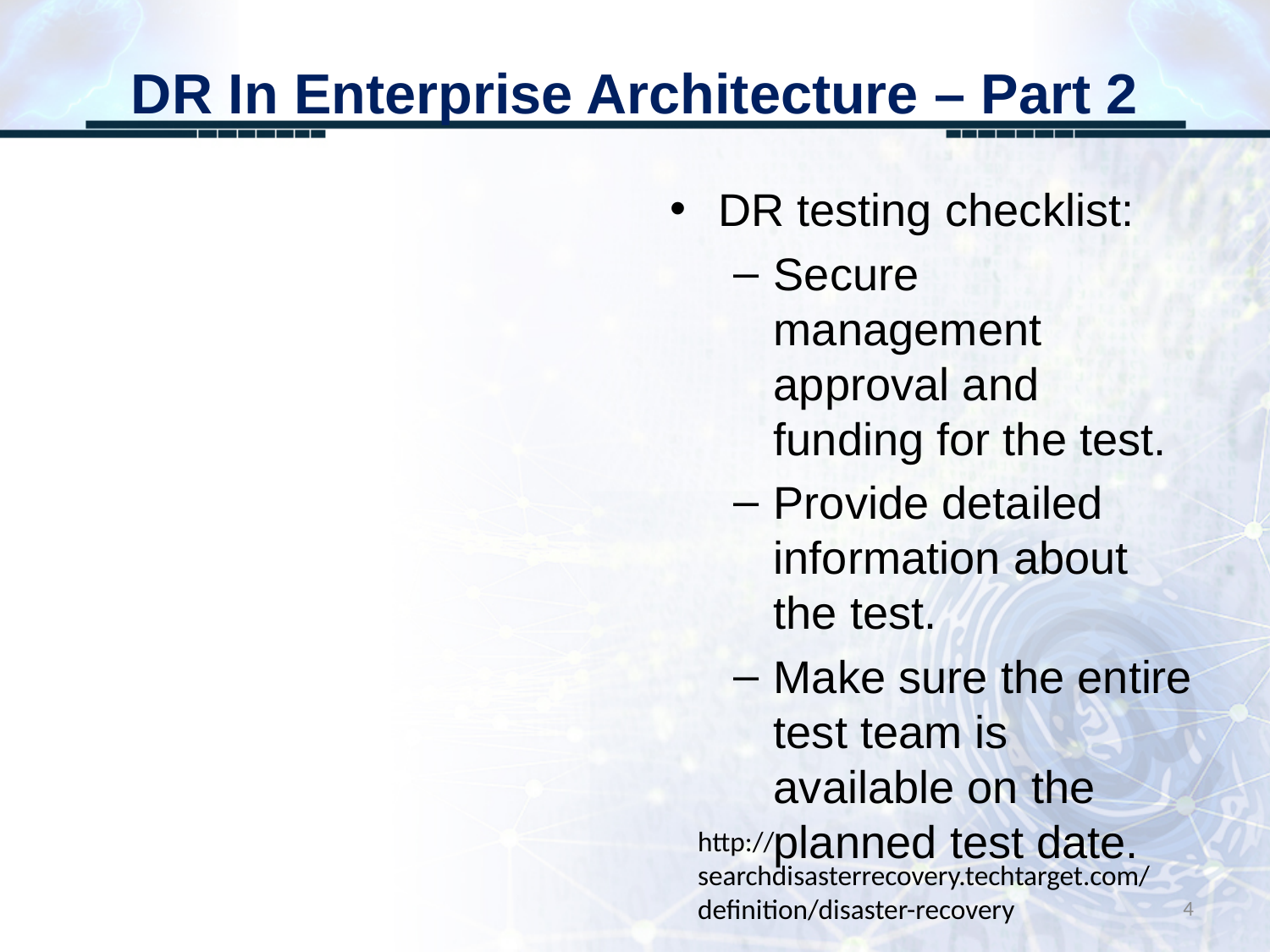

# DR In Enterprise Architecture – Part 2
DR testing checklist:
Secure management approval and funding for the test.
Provide detailed information about the test.
Make sure the entire test team is available on the planned test date.
http://searchdisasterrecovery.techtarget.com/definition/disaster-recovery
4